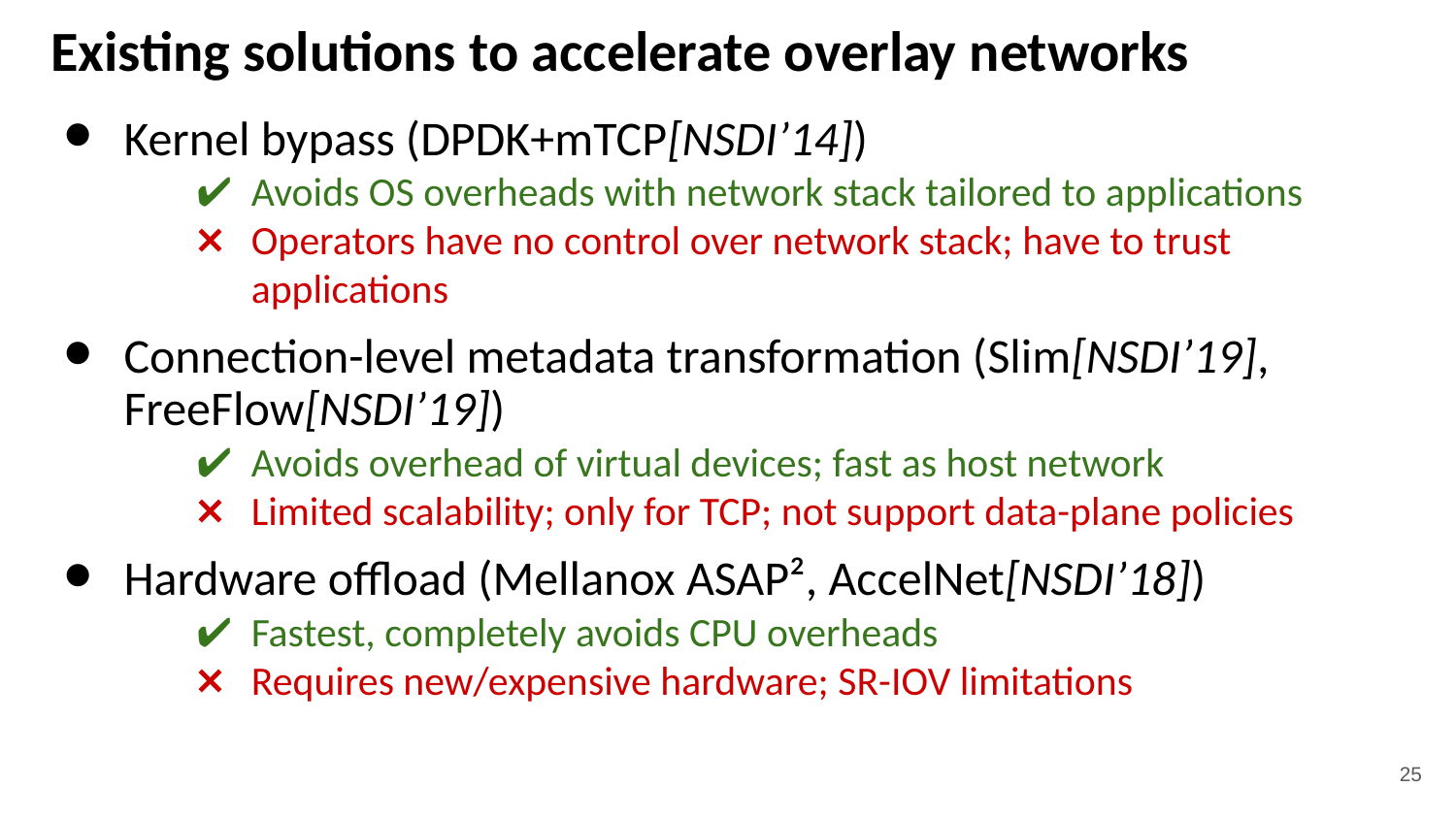

# Existing solutions to accelerate overlay networks
Kernel bypass (DPDK+mTCP[NSDI’14])
✔  	Avoids OS overheads with network stack tailored to applications
❌ 	Operators have no control over network stack; have to trust applications
Connection-level metadata transformation (Slim[NSDI’19], FreeFlow[NSDI’19])
✔  	Avoids overhead of virtual devices; fast as host network
❌ 	Limited scalability; only for TCP; not support data-plane policies
Hardware offload (Mellanox ASAP², AccelNet[NSDI’18])
✔  	Fastest, completely avoids CPU overheads
❌ 	Requires new/expensive hardware; SR-IOV limitations
25